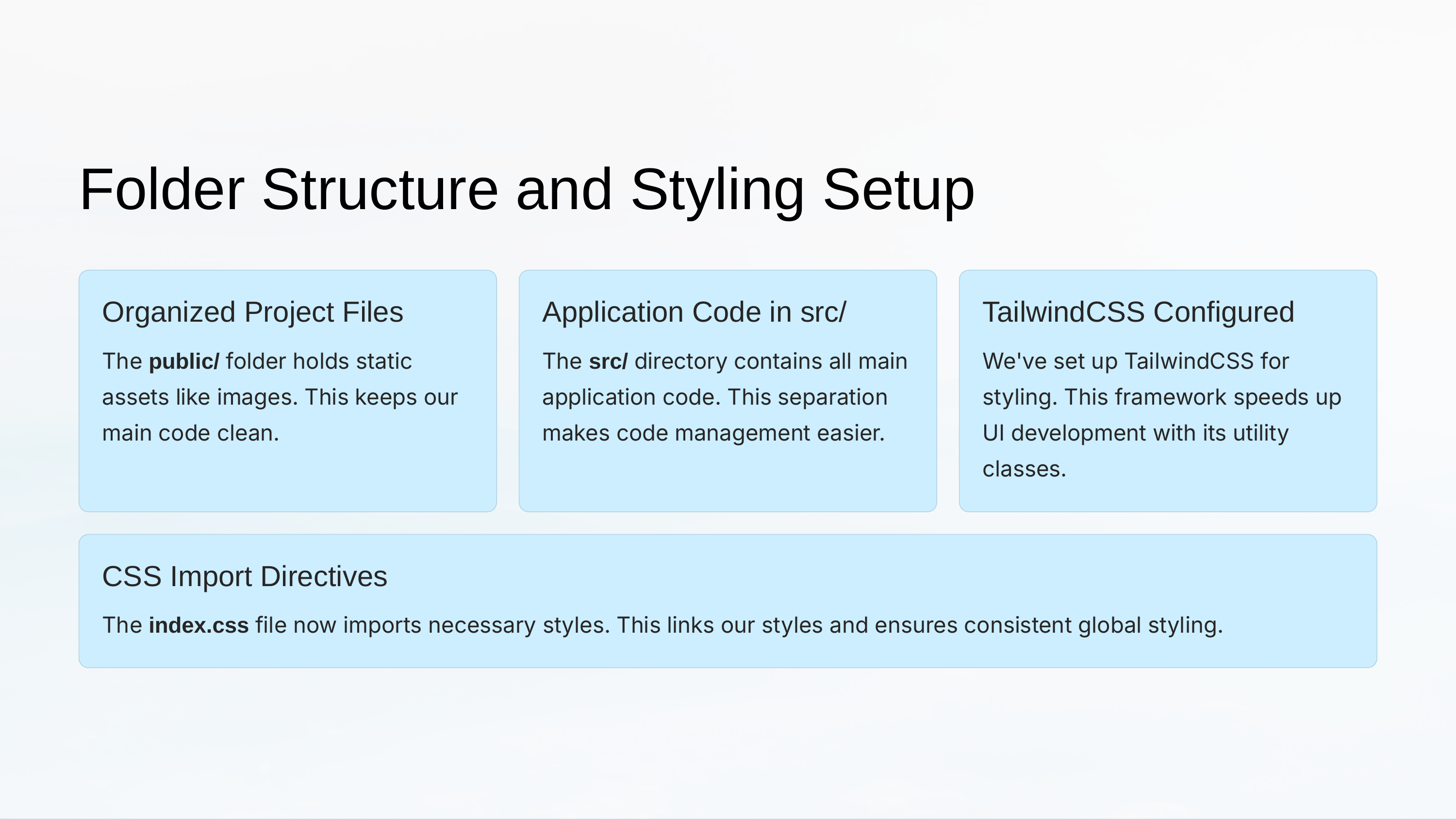

Folder Structure and Styling Setup

Organized Project Files
Application Code in src/
TailwindCSS Configured
The public/ folder holds static assets like images. This keeps our main code clean.
The src/ directory contains all main application code. This separation makes code management easier.
We've set up TailwindCSS for styling. This framework speeds up UI development with its utility classes.

CSS Import Directives
The index.css file now imports necessary styles. This links our styles and ensures consistent global styling.